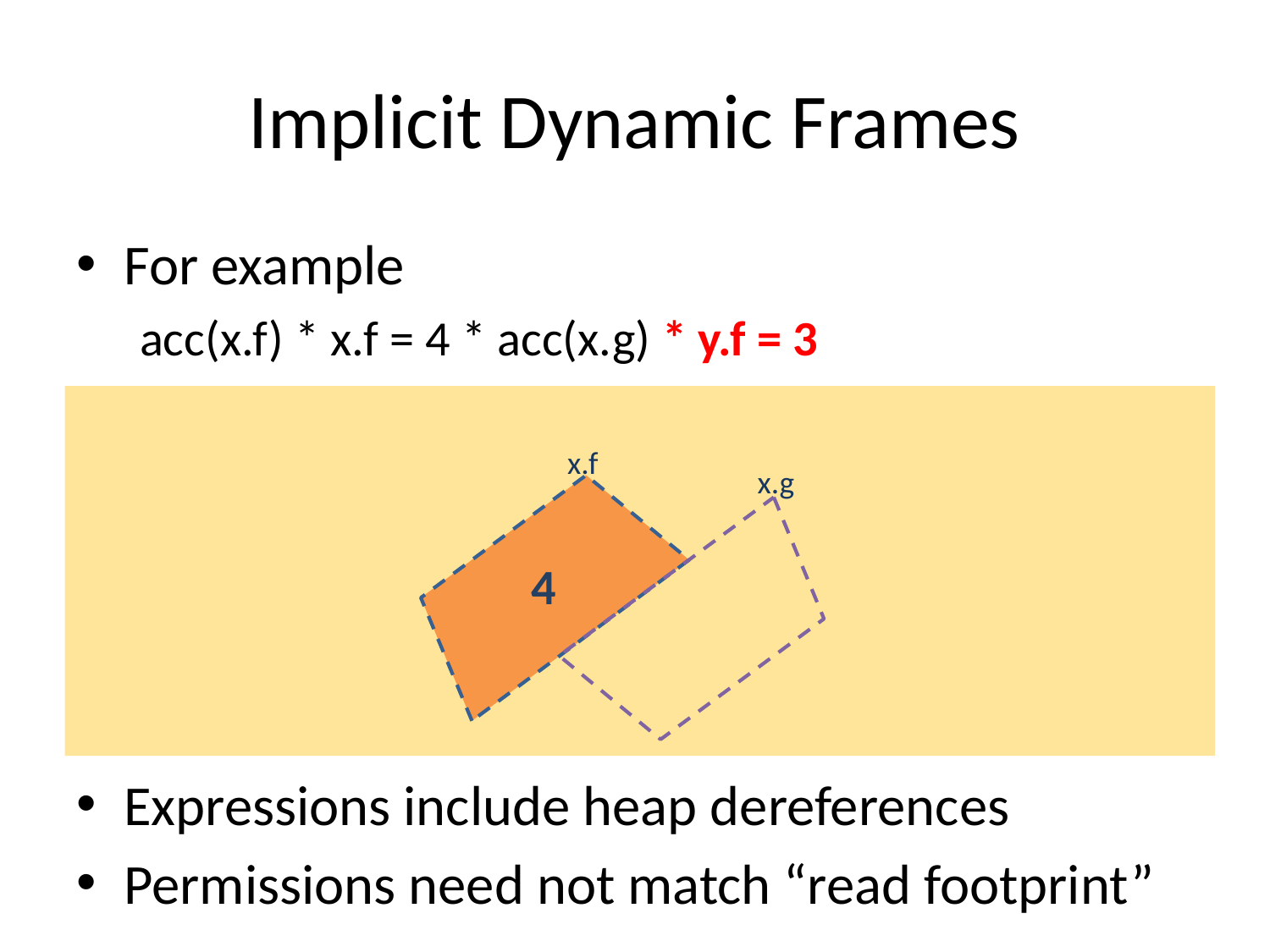

# Implicit Dynamic Frames
For example
acc(x.f) * x.f = 4 * acc(x.g) * y.f = 3

Expressions include heap dereferences
Permissions need not match “read footprint”

x.f
x.g

4